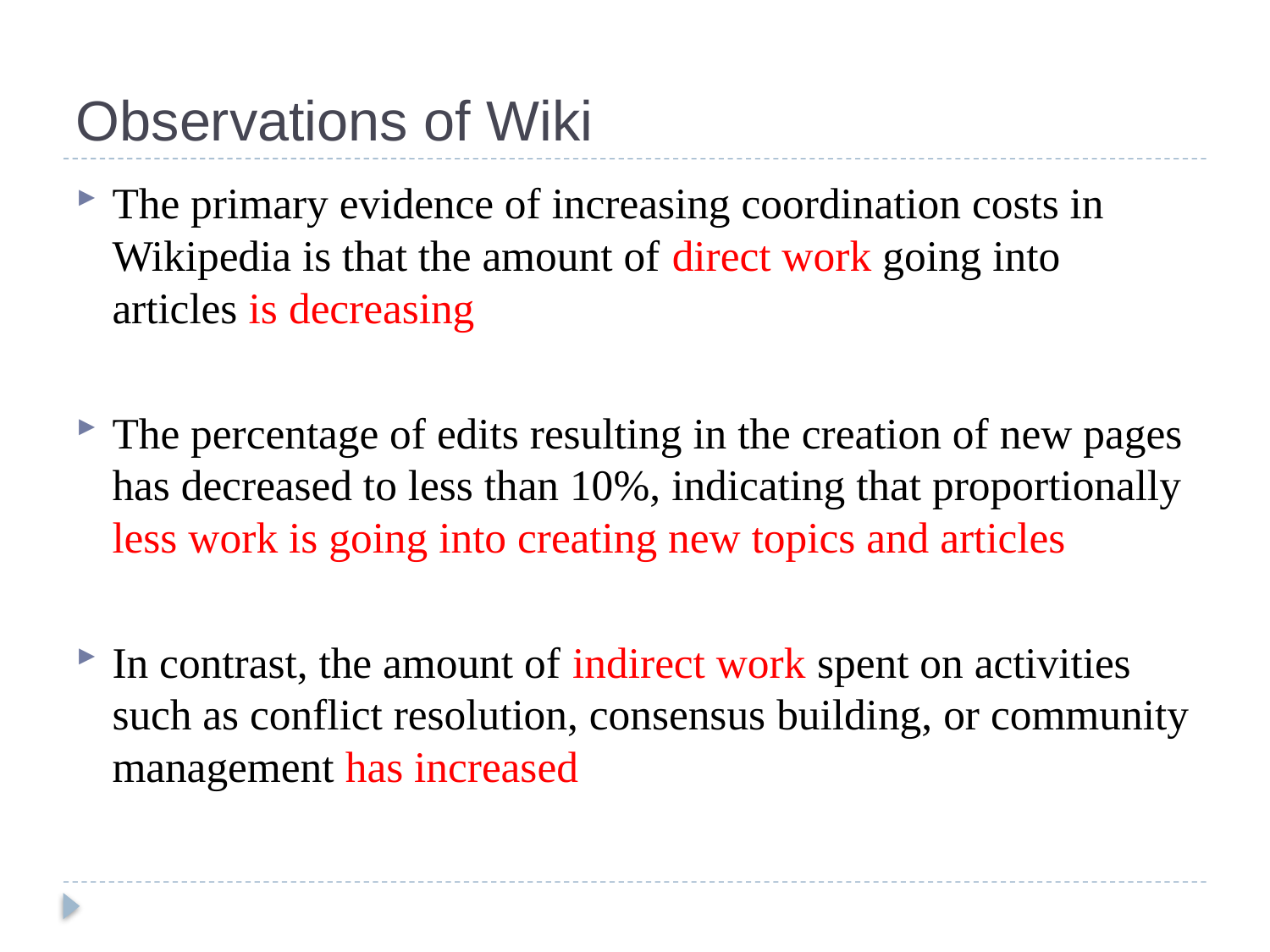

# Observations of Wiki
The primary evidence of increasing coordination costs in Wikipedia is that the amount of direct work going into articles is decreasing

The percentage of edits resulting in the creation of new pages has decreased to less than 10%, indicating that proportionally less work is going into creating new topics and articles

In contrast, the amount of indirect work spent on activities such as conflict resolution, consensus building, or community management has increased